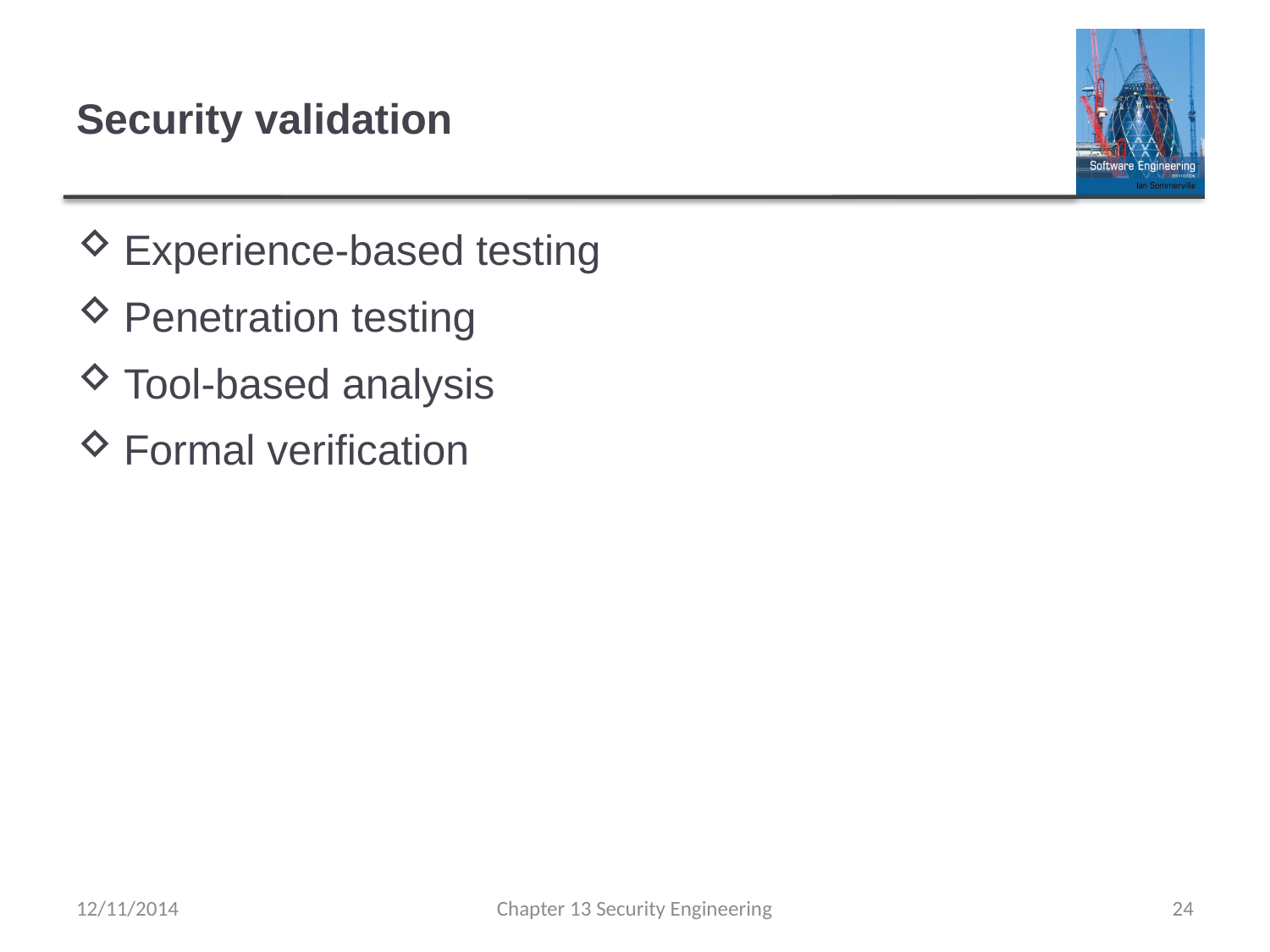

# Security validation
Experience-based testing
Penetration testing
Tool-based analysis
Formal verification
12/11/2014
Chapter 13 Security Engineering
24